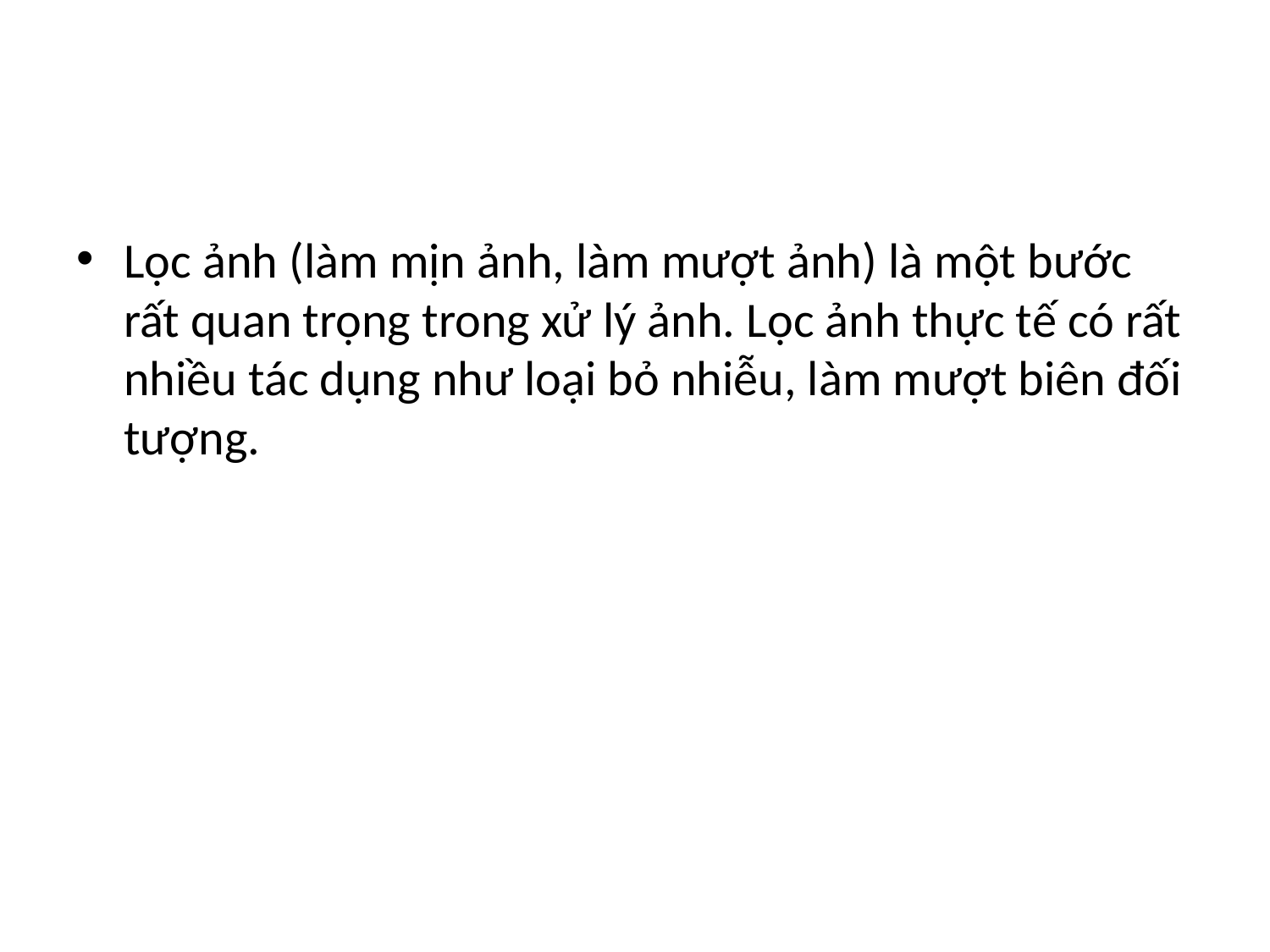

#
Lọc ảnh (làm mịn ảnh, làm mượt ảnh) là một bước rất quan trọng trong xử lý ảnh. Lọc ảnh thực tế có rất nhiều tác dụng như loại bỏ nhiễu, làm mượt biên đối tượng.